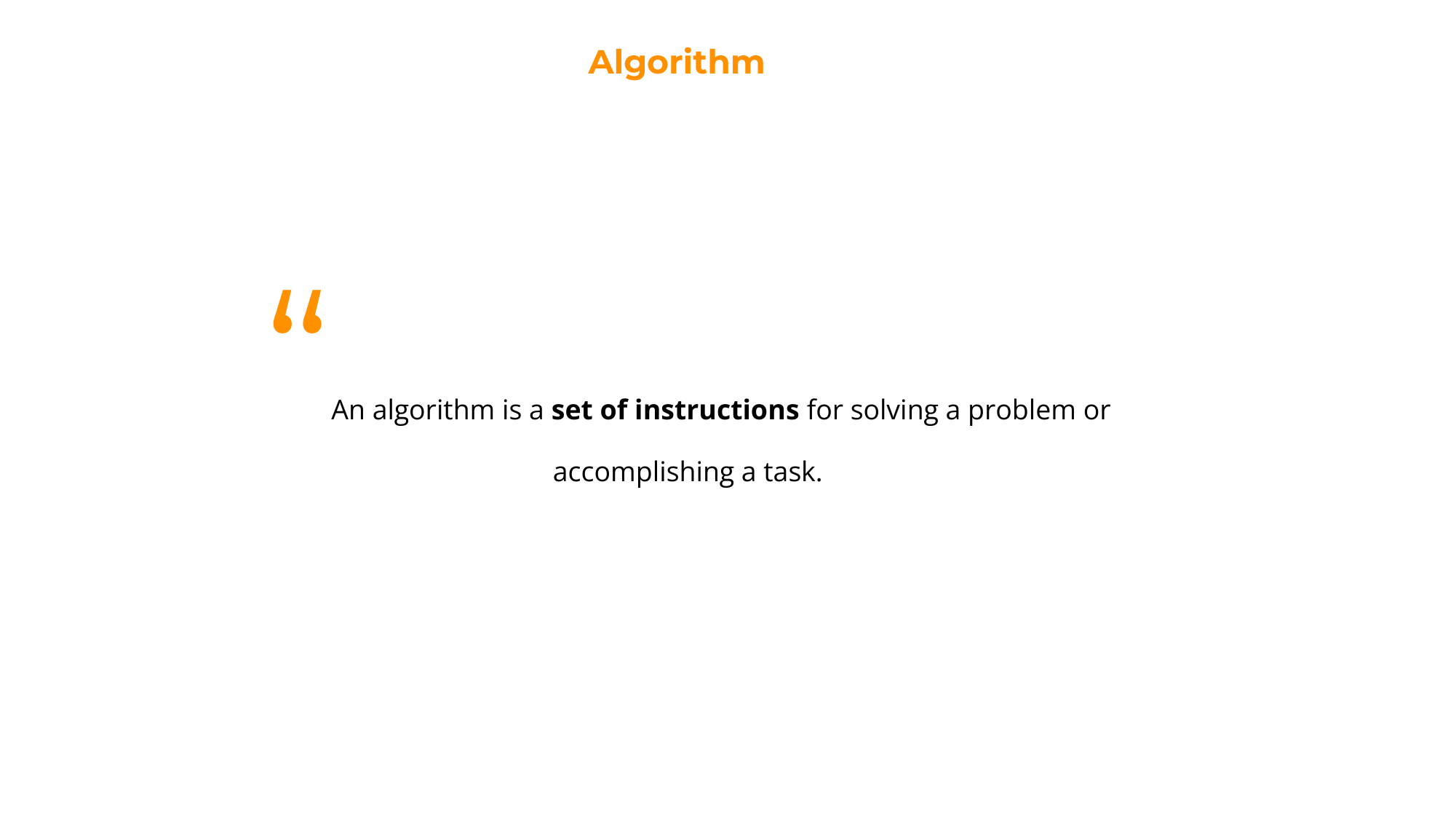

Algorithm
“An algorithm is a set of instructions for solving a problem or accomplishing a task.